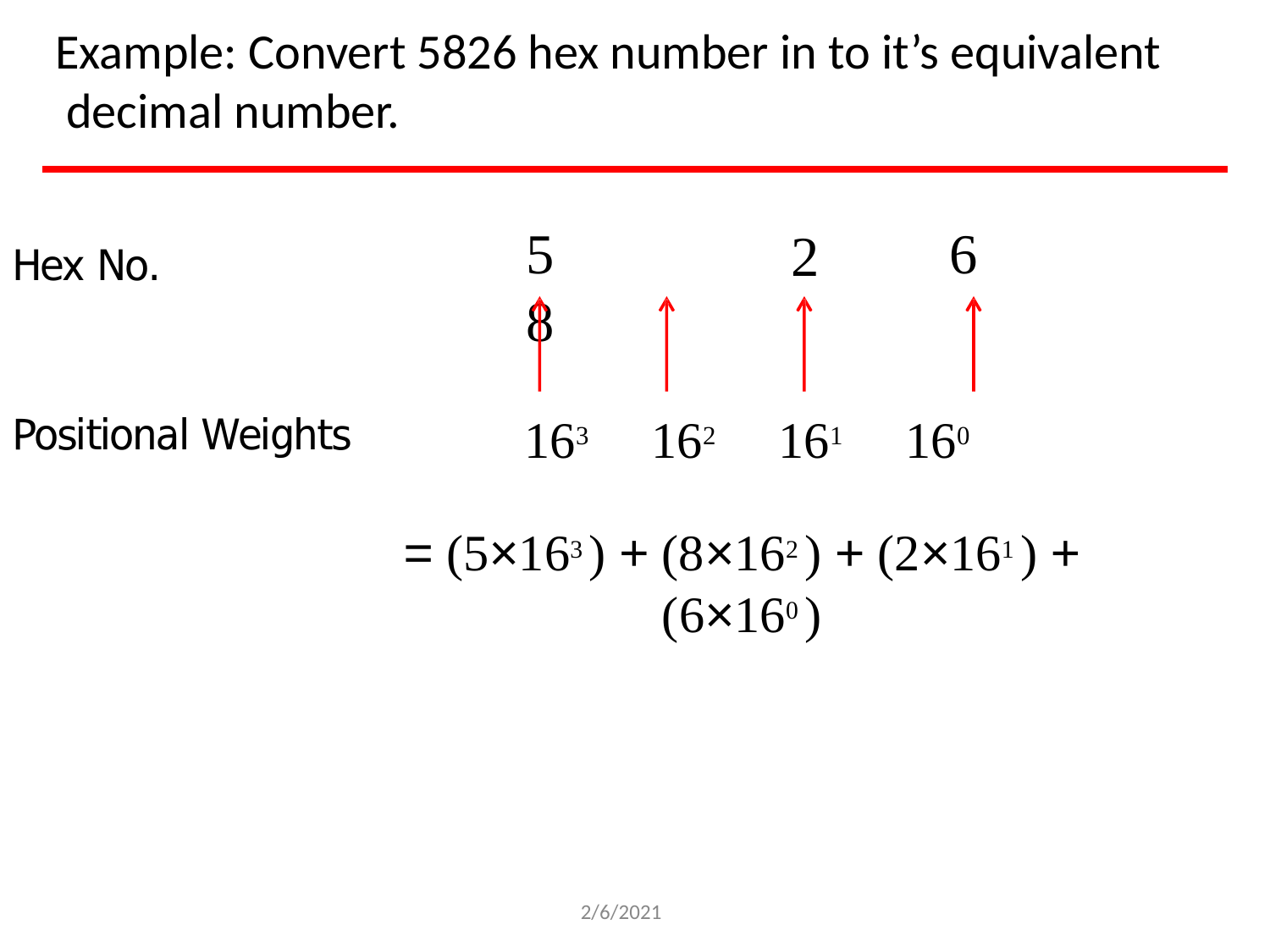

Example: Convert 5826 hex number in to it’s equivalent  decimal number.

5	8
6
2
Hex No.

163	162	161	160
= (5×163 ) + (8×162 ) + (2×161 ) + (6×160 )
Positional Weights
2/6/2021